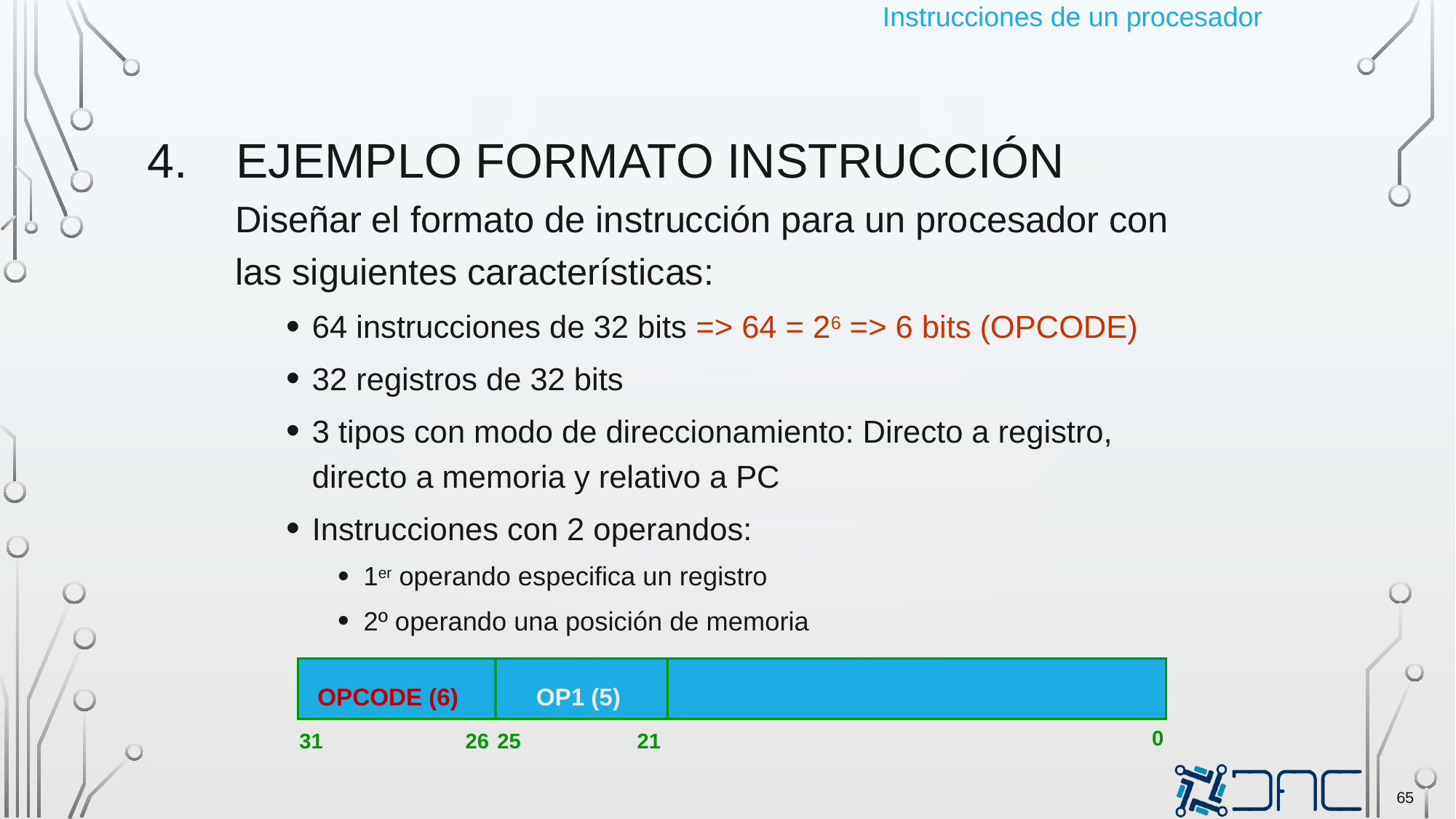

Instrucciones de un procesador
# Ejemplo formato instrucción
Diseñar el formato de instrucción para un procesador con las siguientes características:
64 instrucciones de 32 bits => 64 = 26 => 6 bits (OPCODE)
32 registros de 32 bits
3 tipos con modo de direccionamiento: Directo a registro, directo a memoria y relativo a PC
Instrucciones con 2 operandos:
1er operando especifica un registro
2º operando una posición de memoria

OPCODE (6)
OP1 (5)
0
31
26
25
21
65